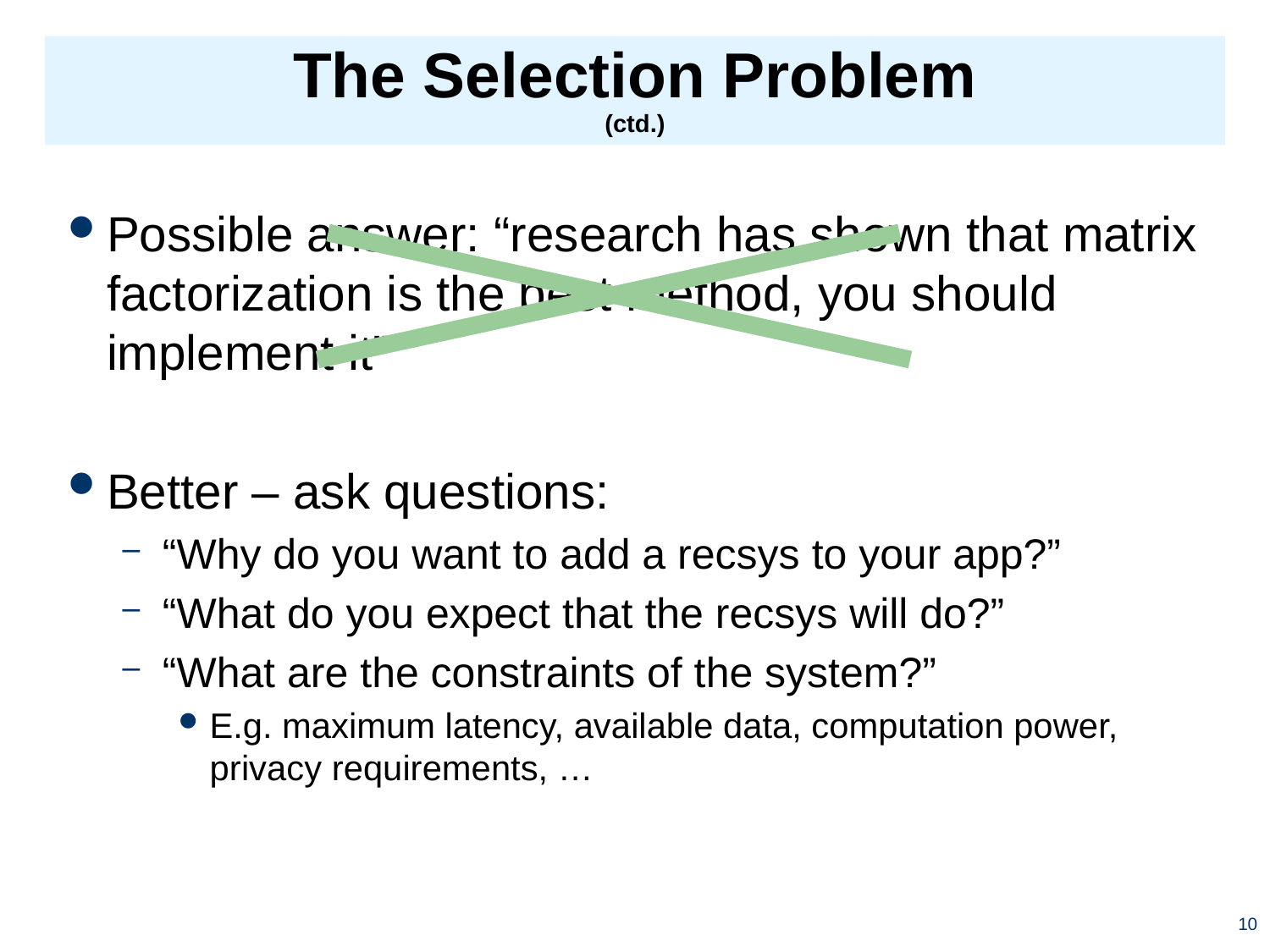

# The Selection Problem (ctd.)
Possible answer: “research has shown that matrix factorization is the best method, you should implement it”

Better – ask questions:
“Why do you want to add a recsys to your app?”
“What do you expect that the recsys will do?”
“What are the constraints of the system?”
E.g. maximum latency, available data, computation power, privacy requirements, …
10